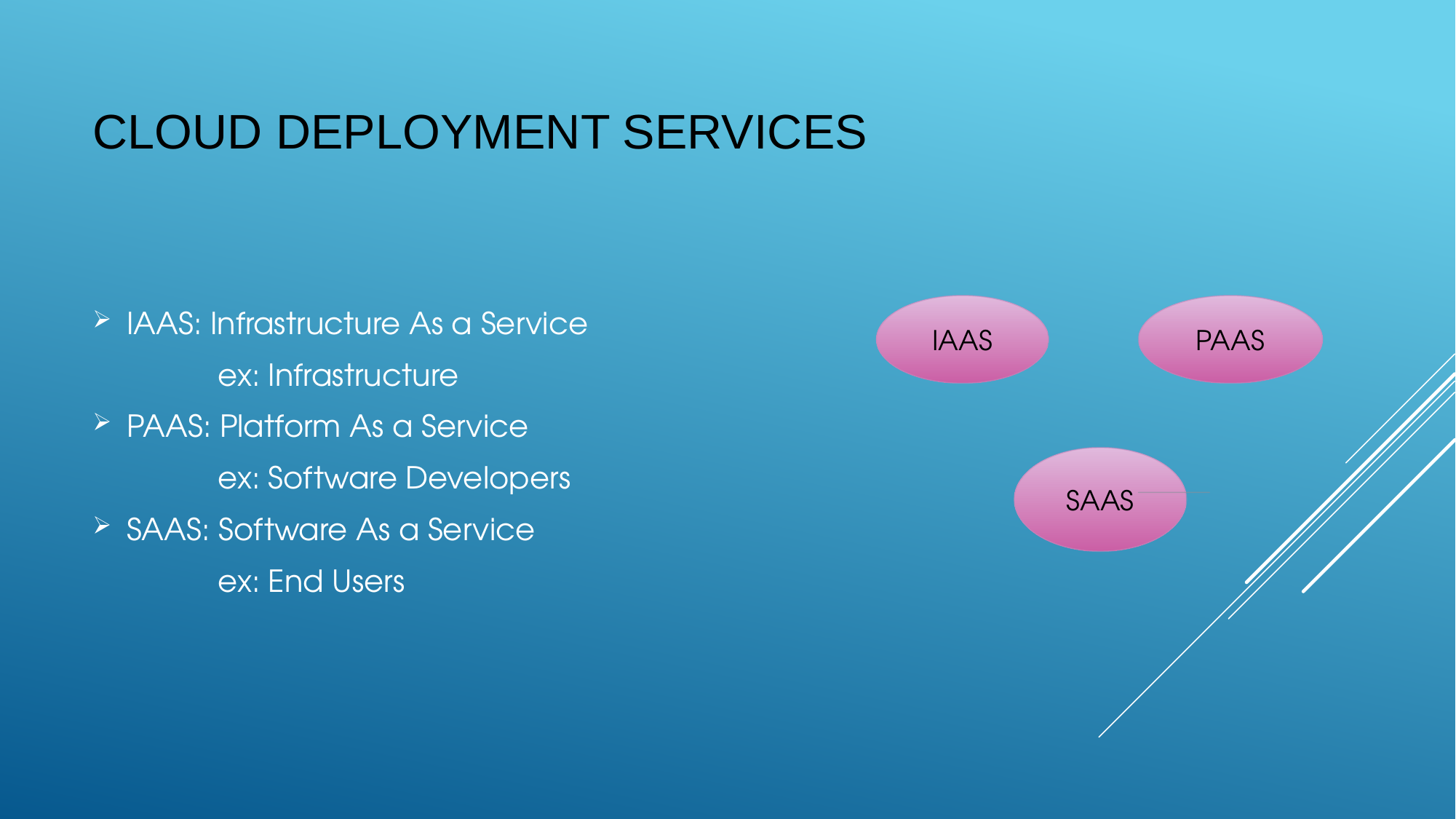

# Cloud deployment services
IAAS: Infrastructure As a Service
               ex: Infrastructure
PAAS: Platform As a Service
               ex: Software Developers
SAAS: Software As a Service
               ex: End Users

IAAS
PAAS
SAAS